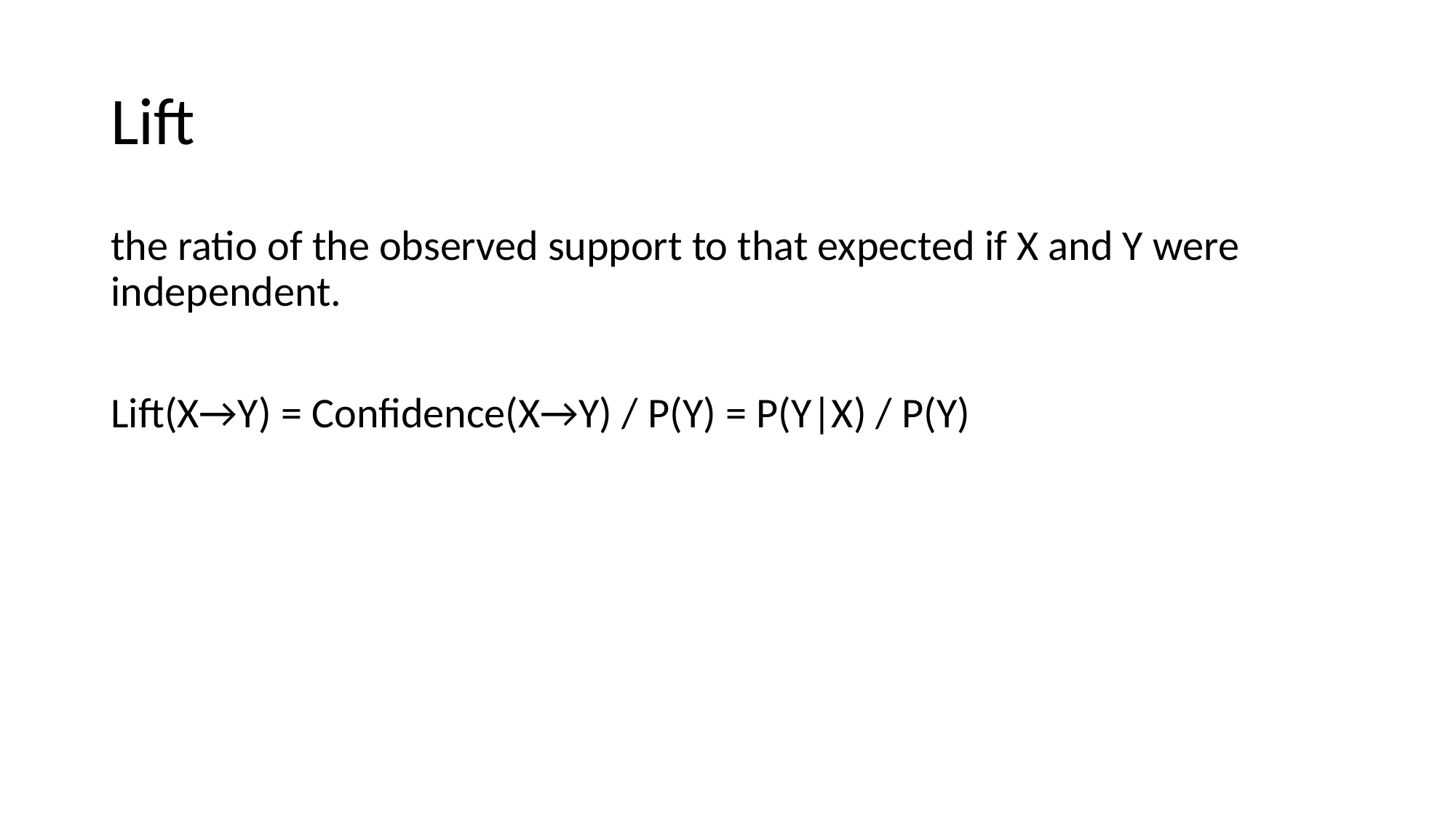

# Lift
the ratio of the observed support to that expected if X and Y were independent.

Lift(X→Y) = Confidence(X→Y) / P(Y) = P(Y|X) / P(Y)